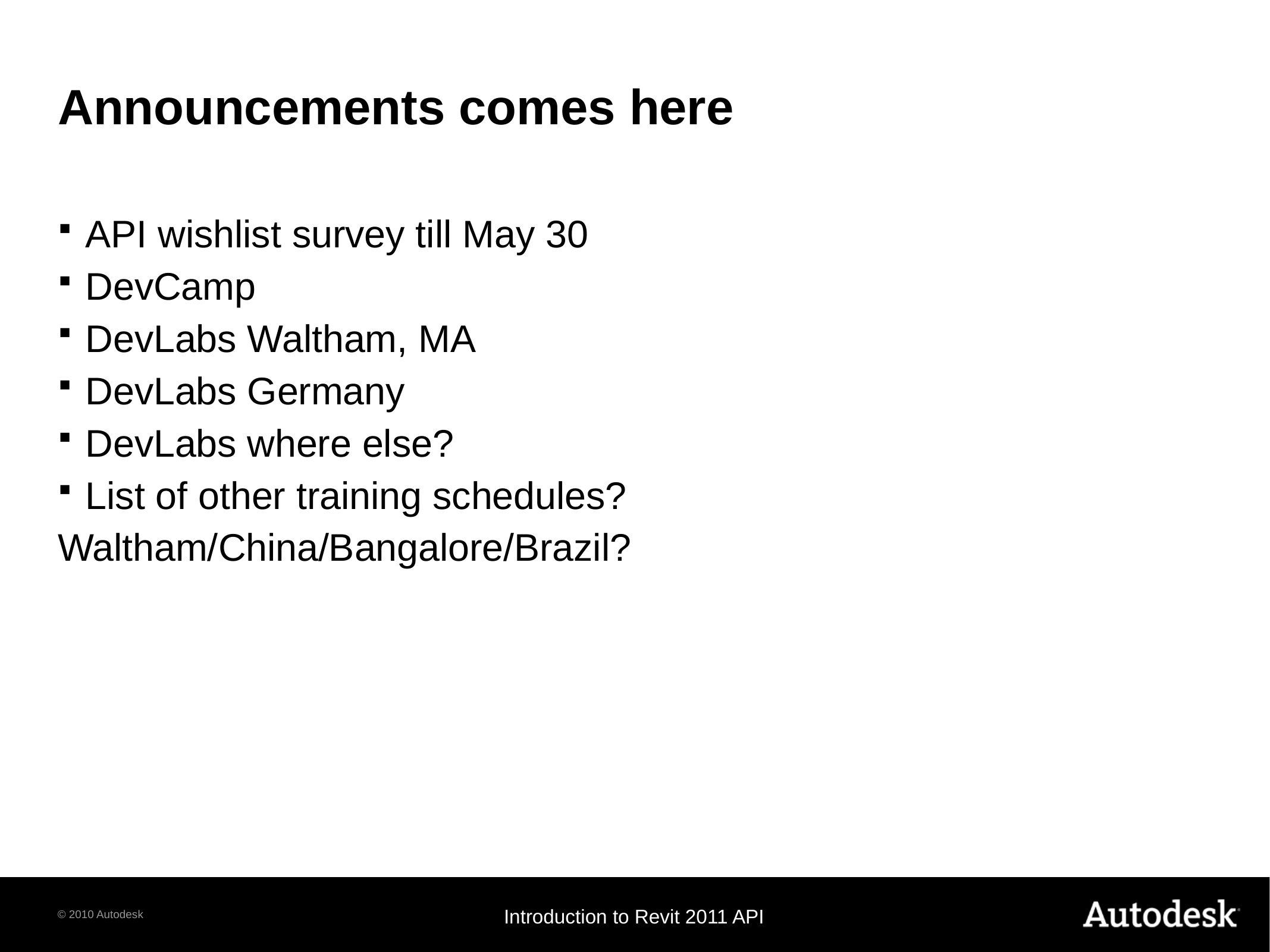

# Announcements comes here
API wishlist survey till May 30
DevCamp
DevLabs Waltham, MA
DevLabs Germany
DevLabs where else?
List of other training schedules?
Waltham/China/Bangalore/Brazil?